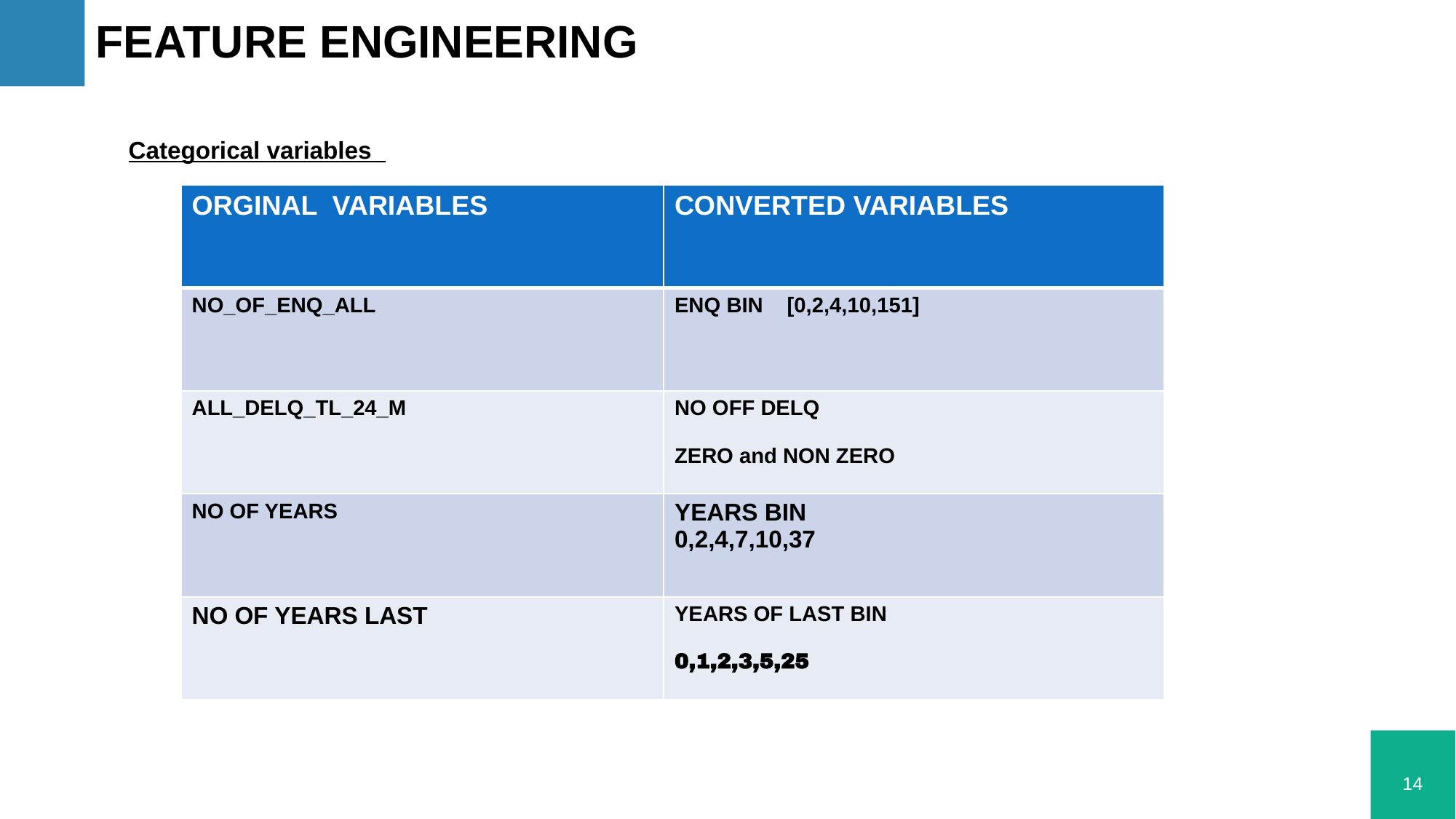

# FEATURE ENGINEERING
Categorical variables

| ORGINAL VARIABLES | CONVERTED VARIABLES |
| --- | --- |
| NO\_OF\_ENQ\_ALL | ENQ BIN [0,2,4,10,151] |
| ALL\_DELQ\_TL\_24\_M | NO OFF DELQ ZERO and NON ZERO |
| NO OF YEARS | YEARS BIN 0,2,4,7,10,37 |
| NO OF YEARS LAST | YEARS OF LAST BIN 0,1,2,3,5,25 |
14